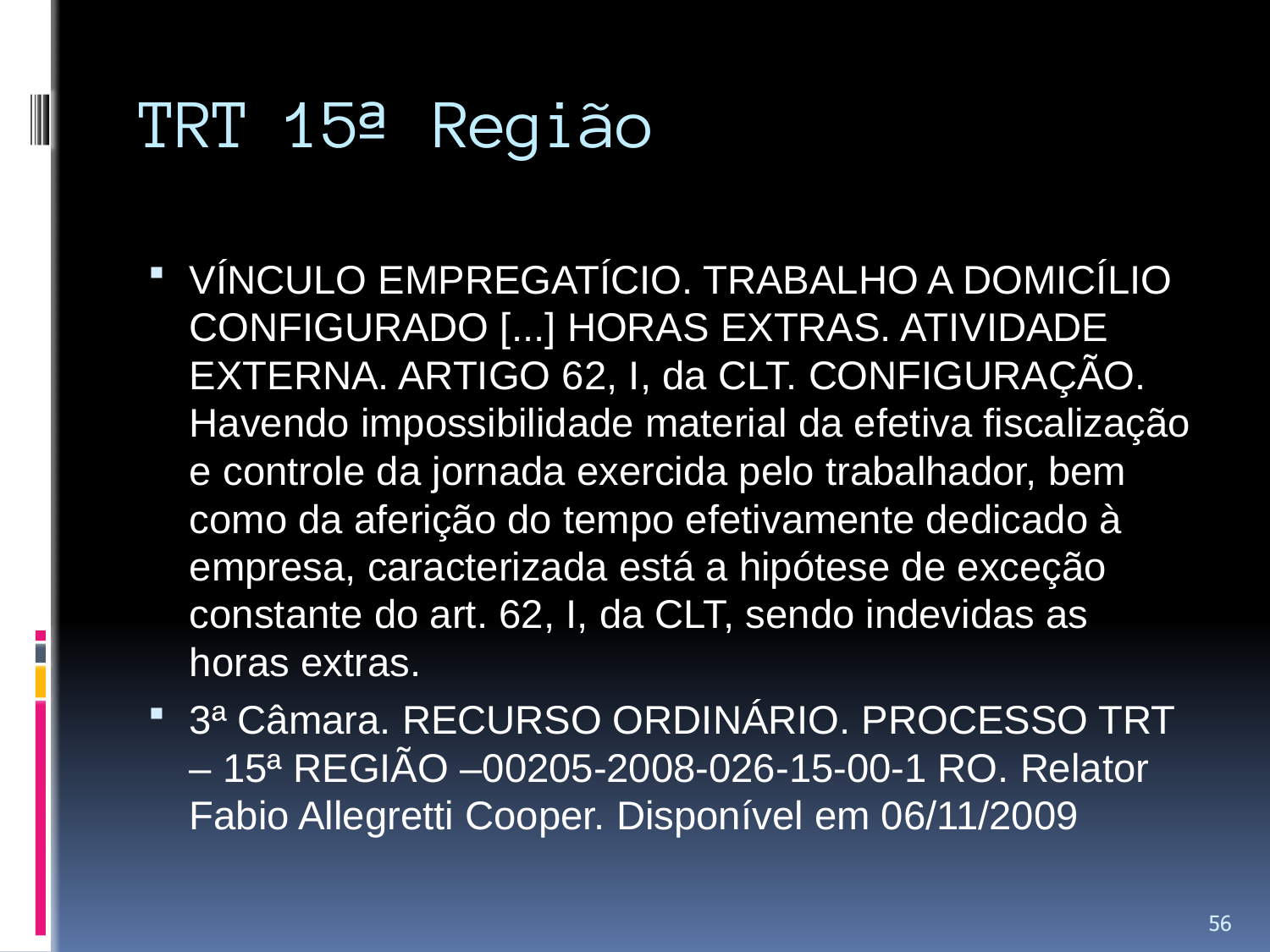

# TRT 15ª Região
VÍNCULO EMPREGATÍCIO. TRABALHO A DOMICÍLIO CONFIGURADO [...] HORAS EXTRAS. ATIVIDADE EXTERNA. ARTIGO 62, I, da CLT. CONFIGURAÇÃO. Havendo impossibilidade material da efetiva fiscalização e controle da jornada exercida pelo trabalhador, bem como da aferição do tempo efetivamente dedicado à empresa, caracterizada está a hipótese de exceção constante do art. 62, I, da CLT, sendo indevidas as horas extras.
3ª Câmara. RECURSO ORDINÁRIO. PROCESSO TRT – 15ª REGIÃO –00205-2008-026-15-00-1 RO. Relator Fabio Allegretti Cooper. Disponível em 06/11/2009
56